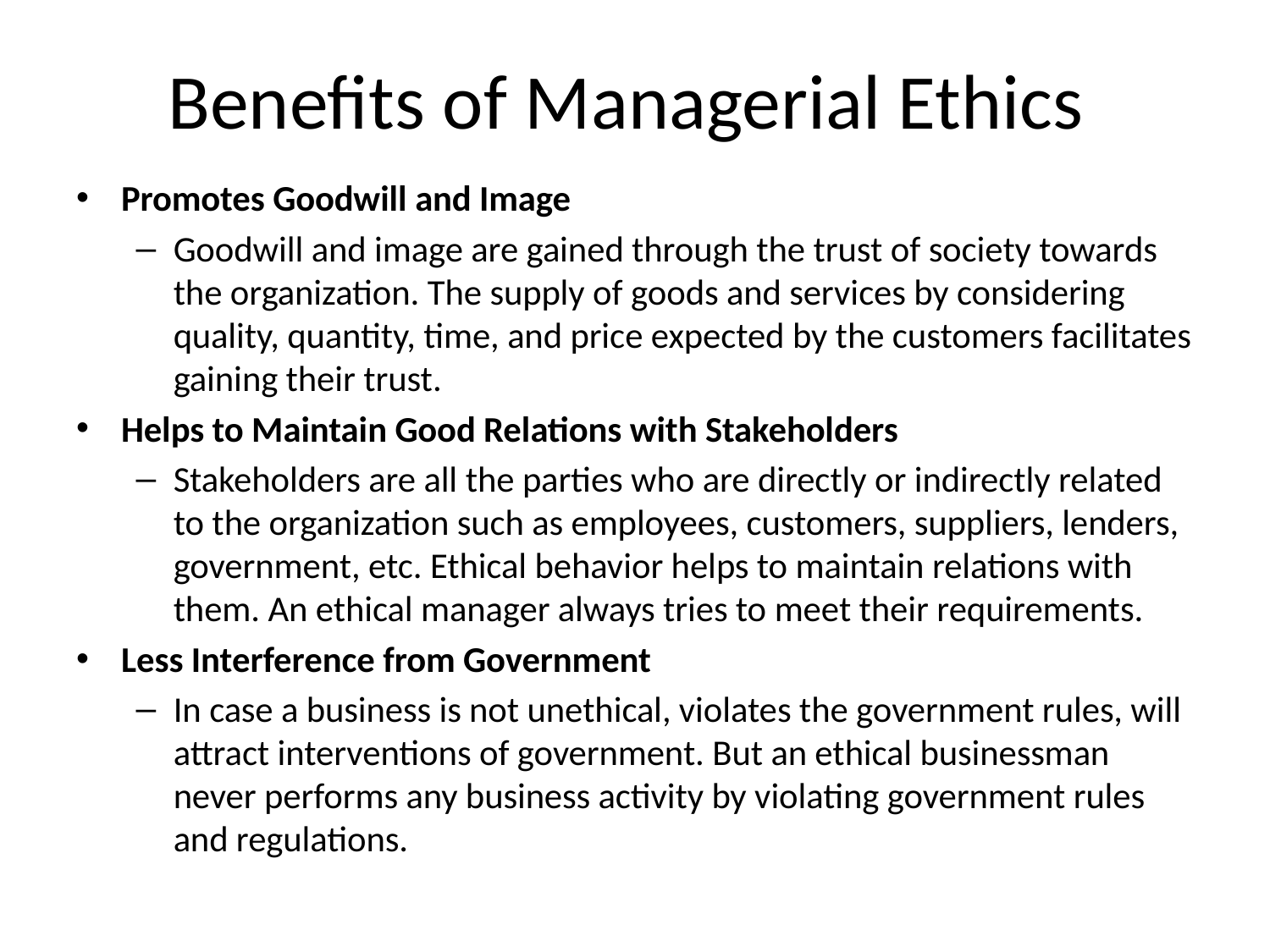

# Benefits of Managerial Ethics
Promotes Goodwill and Image
Goodwill and image are gained through the trust of society towards the organization. The supply of goods and services by considering quality, quantity, time, and price expected by the customers facilitates gaining their trust.
Helps to Maintain Good Relations with Stakeholders
Stakeholders are all the parties who are directly or indirectly related to the organization such as employees, customers, suppliers, lenders, government, etc. Ethical behavior helps to maintain relations with them. An ethical manager always tries to meet their requirements.
Less Interference from Government
In case a business is not unethical, violates the government rules, will attract interventions of government. But an ethical businessman never performs any business activity by violating government rules and regulations.